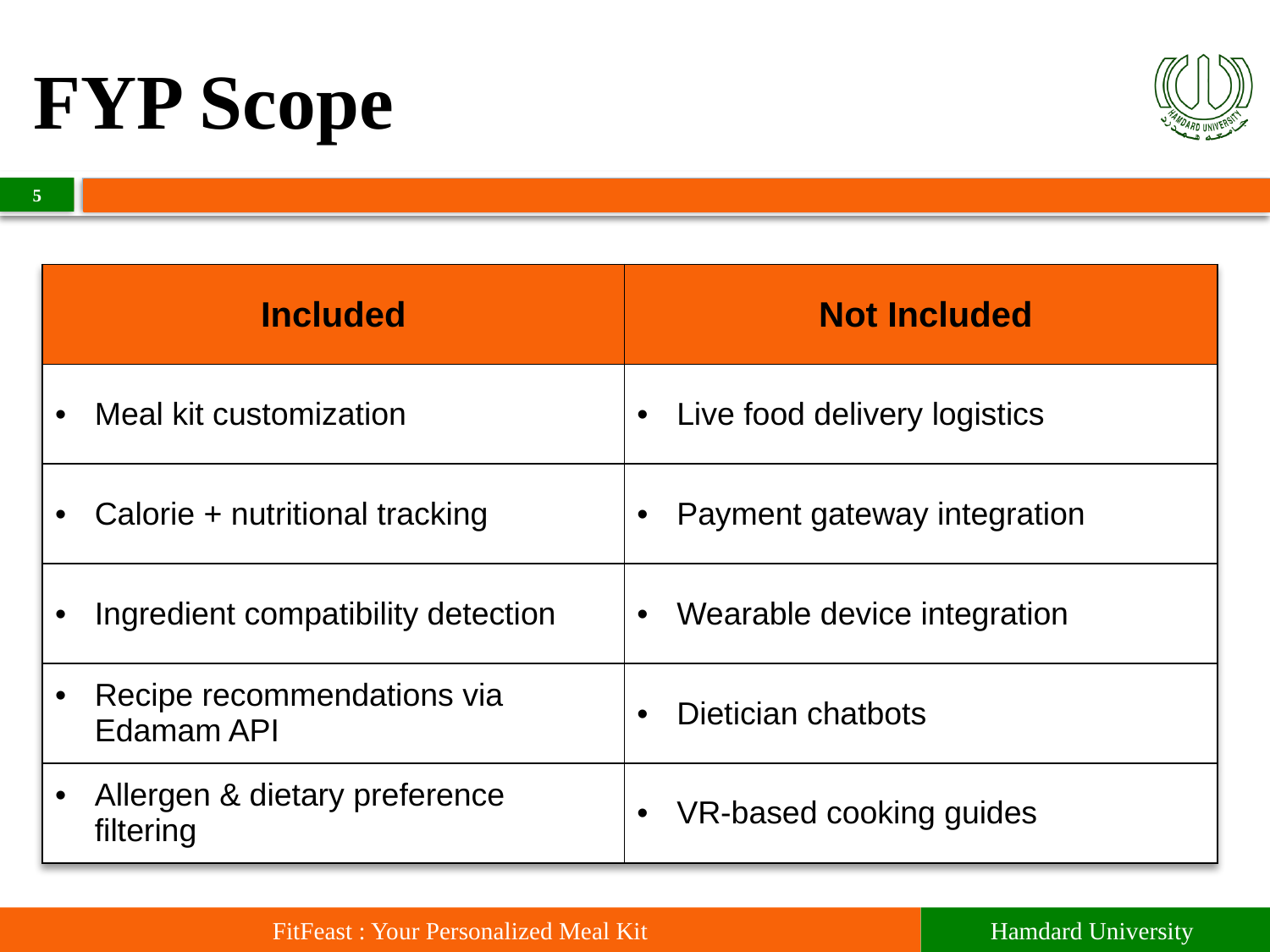

# FYP Scope
5
| Included | Not Included |
| --- | --- |
| Meal kit customization | Live food delivery logistics |
| Calorie + nutritional tracking | Payment gateway integration |
| Ingredient compatibility detection | Wearable device integration |
| Recipe recommendations via Edamam API | Dietician chatbots |
| Allergen & dietary preference filtering | VR-based cooking guides |
Hamdard University
FitFeast : Your Personalized Meal Kit